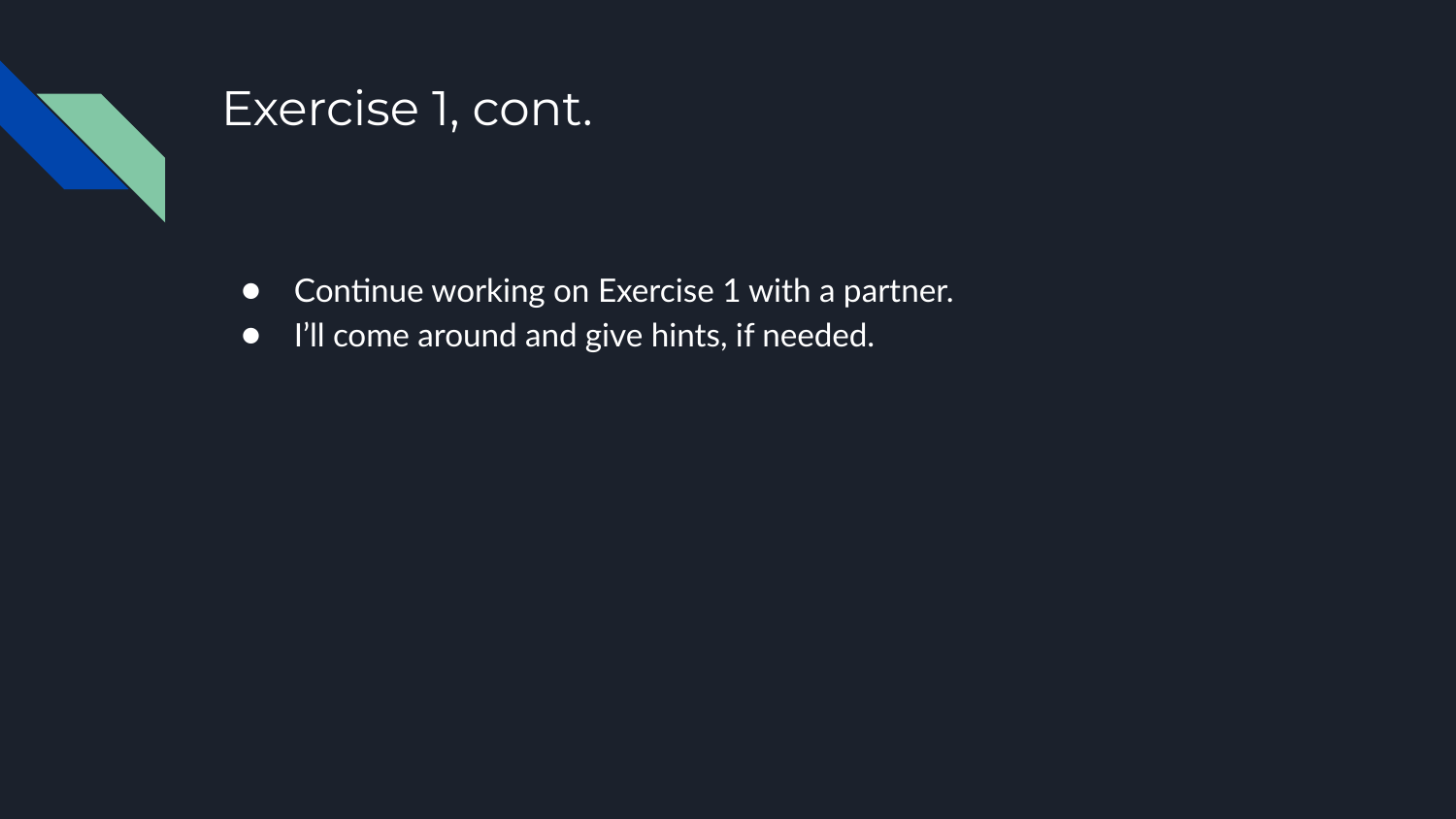

# Exercise 1, cont.
Continue working on Exercise 1 with a partner.
I’ll come around and give hints, if needed.